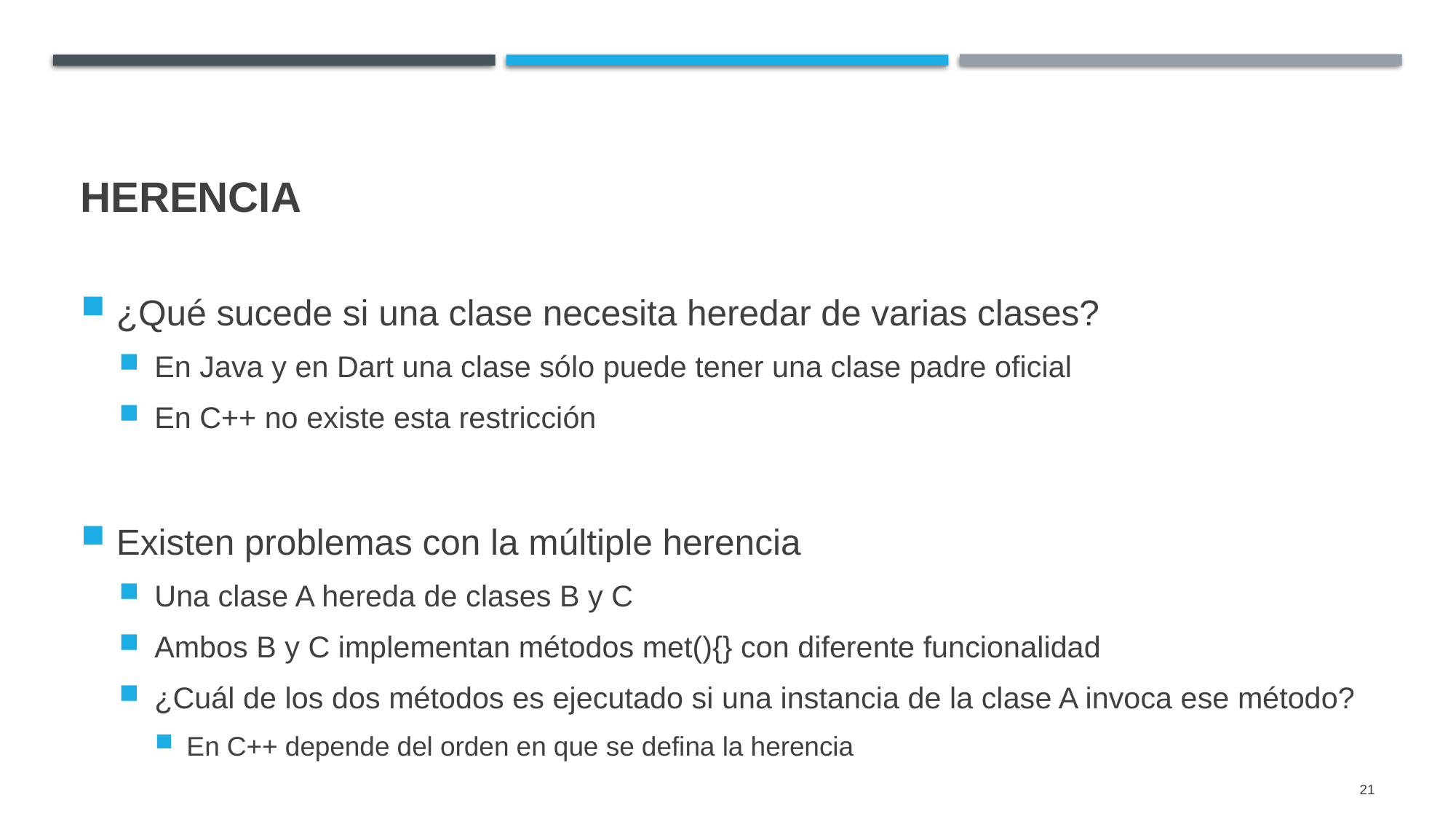

# Herencia
¿Qué sucede si una clase necesita heredar de varias clases?
En Java y en Dart una clase sólo puede tener una clase padre oficial
En C++ no existe esta restricción

Existen problemas con la múltiple herencia
Una clase A hereda de clases B y C
Ambos B y C implementan métodos met(){} con diferente funcionalidad
¿Cuál de los dos métodos es ejecutado si una instancia de la clase A invoca ese método?
En C++ depende del orden en que se defina la herencia
21